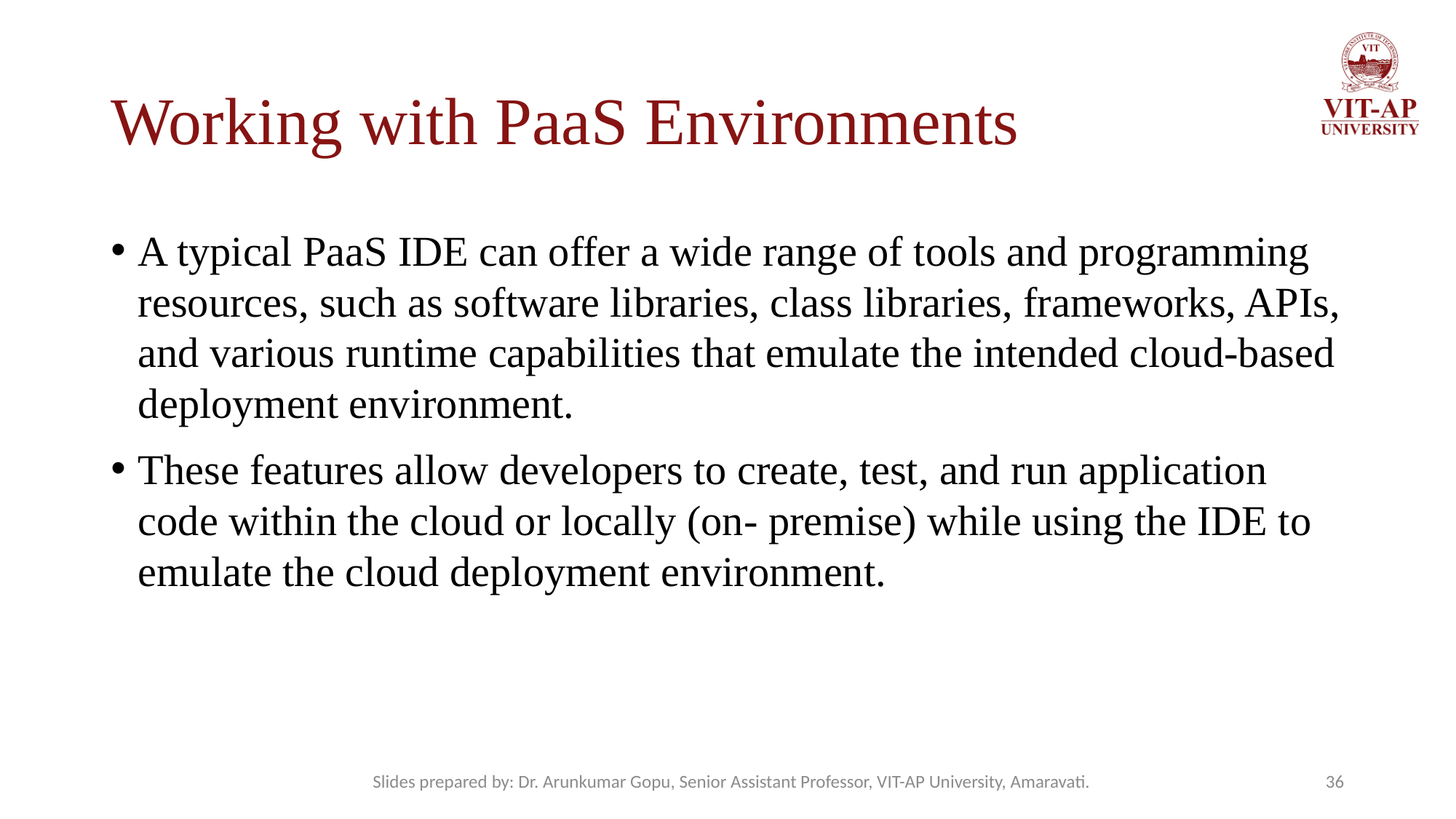

# Working with PaaS Environments
A typical PaaS IDE can offer a wide range of tools and programming resources, such as software libraries, class libraries, frameworks, APIs, and various runtime capabilities that emulate the intended cloud-based deployment environment.
These features allow developers to create, test, and run application code within the cloud or locally (on- premise) while using the IDE to emulate the cloud deployment environment.
Slides prepared by: Dr. Arunkumar Gopu, Senior Assistant Professor, VIT-AP University, Amaravati.
36